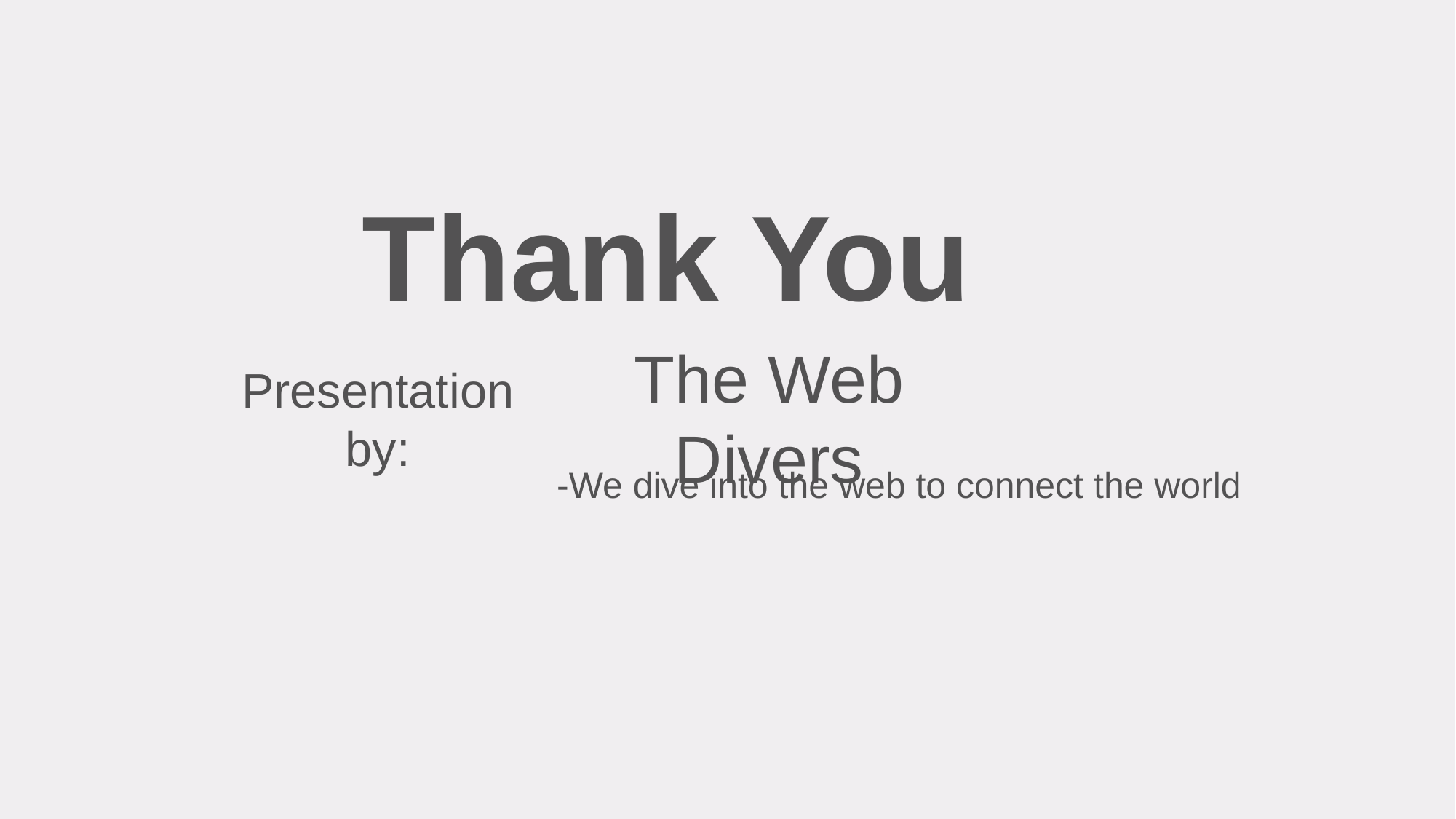

Thank You
The Web Divers
Presentation by:

-We dive into the web to connect the world
We dive into the web to connect the world